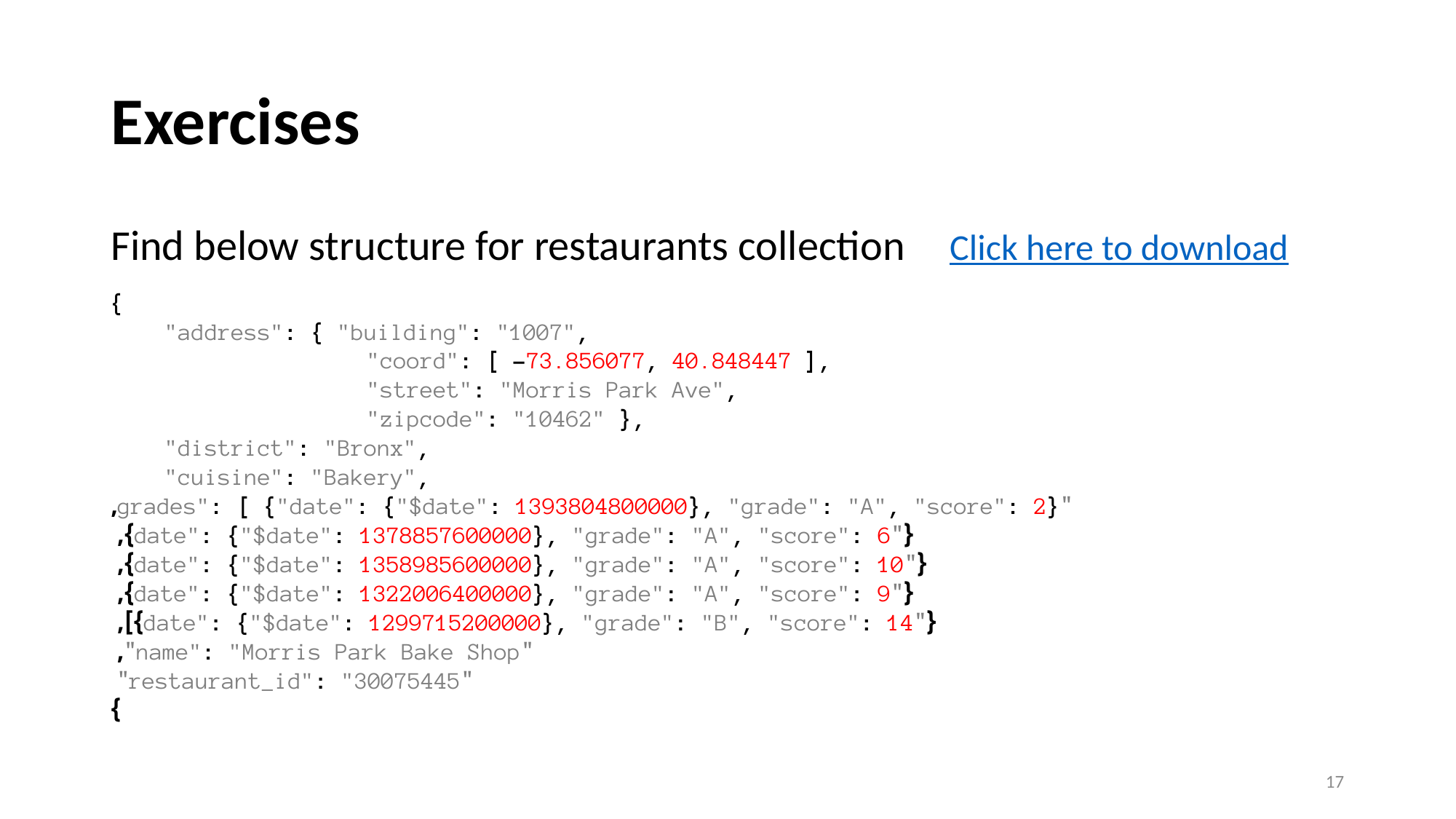

# Exercises
Find below structure for restaurants collection
Click here to download
{
"address": { "building": "1007",
	       "coord": [ -73.856077, 40.848447 ],
	       "street": "Morris Park Ave",
	       "zipcode": "10462" },
"district": "Bronx",
"cuisine": "Bakery",
    "grades": [ {"date": {"$date": 1393804800000}, "grade": "A", "score": 2},
                {"date": {"$date": 1378857600000}, "grade": "A", "score": 6},
                {"date": {"$date": 1358985600000}, "grade": "A", "score": 10},
                {"date": {"$date": 1322006400000}, "grade": "A", "score": 9},
                {"date": {"$date": 1299715200000}, "grade": "B", "score": 14}],
    "name": "Morris Park Bake Shop",
    "restaurant_id": "30075445"
}
17